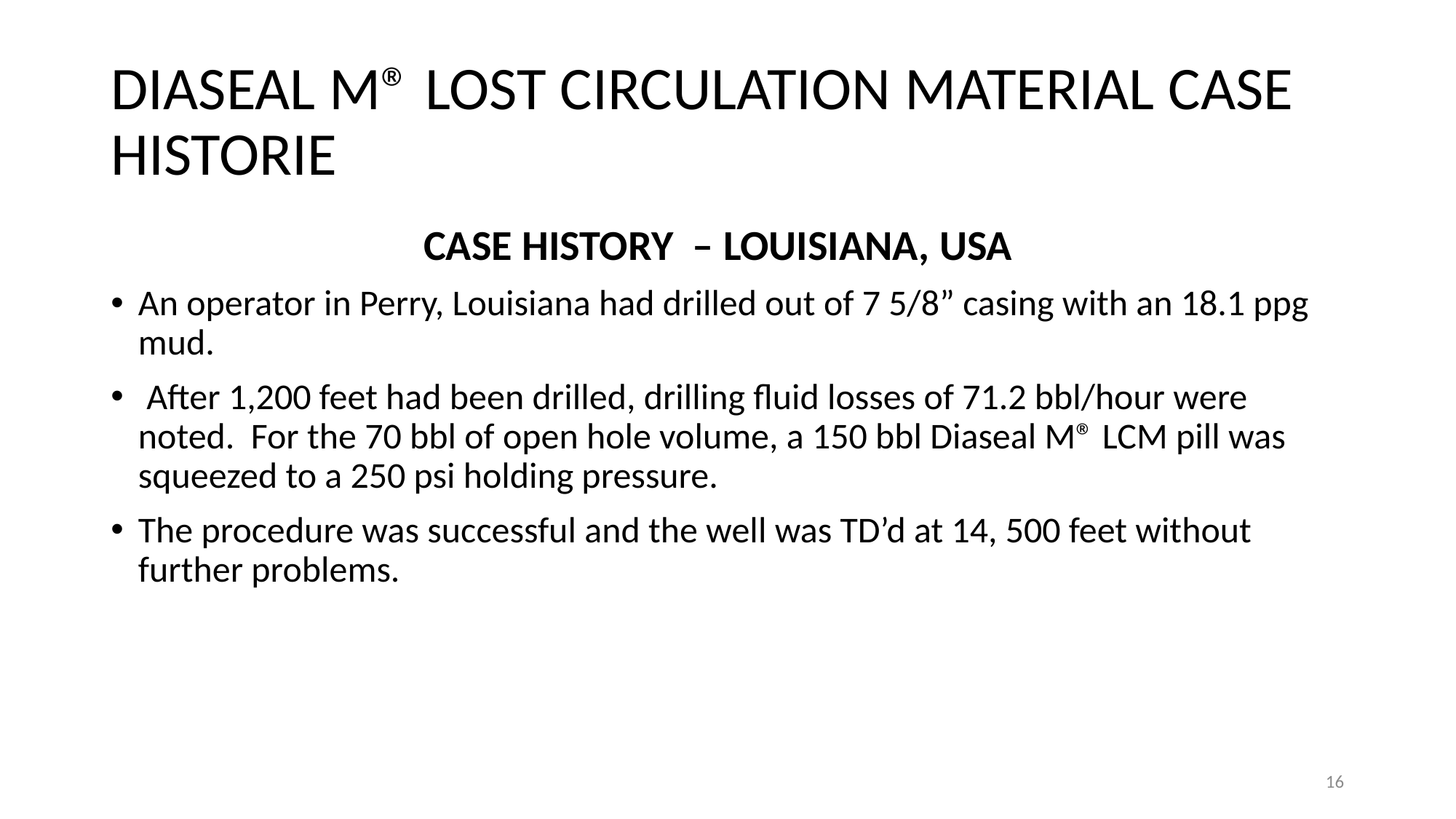

# DIASEAL M® LOST CIRCULATION MATERIAL CASE HISTORIE
CASE HISTORY  – LOUISIANA, USA
An operator in Perry, Louisiana had drilled out of 7 5/8” casing with an 18.1 ppg mud.
 After 1,200 feet had been drilled, drilling fluid losses of 71.2 bbl/hour were noted.  For the 70 bbl of open hole volume, a 150 bbl Diaseal M® LCM pill was squeezed to a 250 psi holding pressure.
The procedure was successful and the well was TD’d at 14, 500 feet without further problems.
16